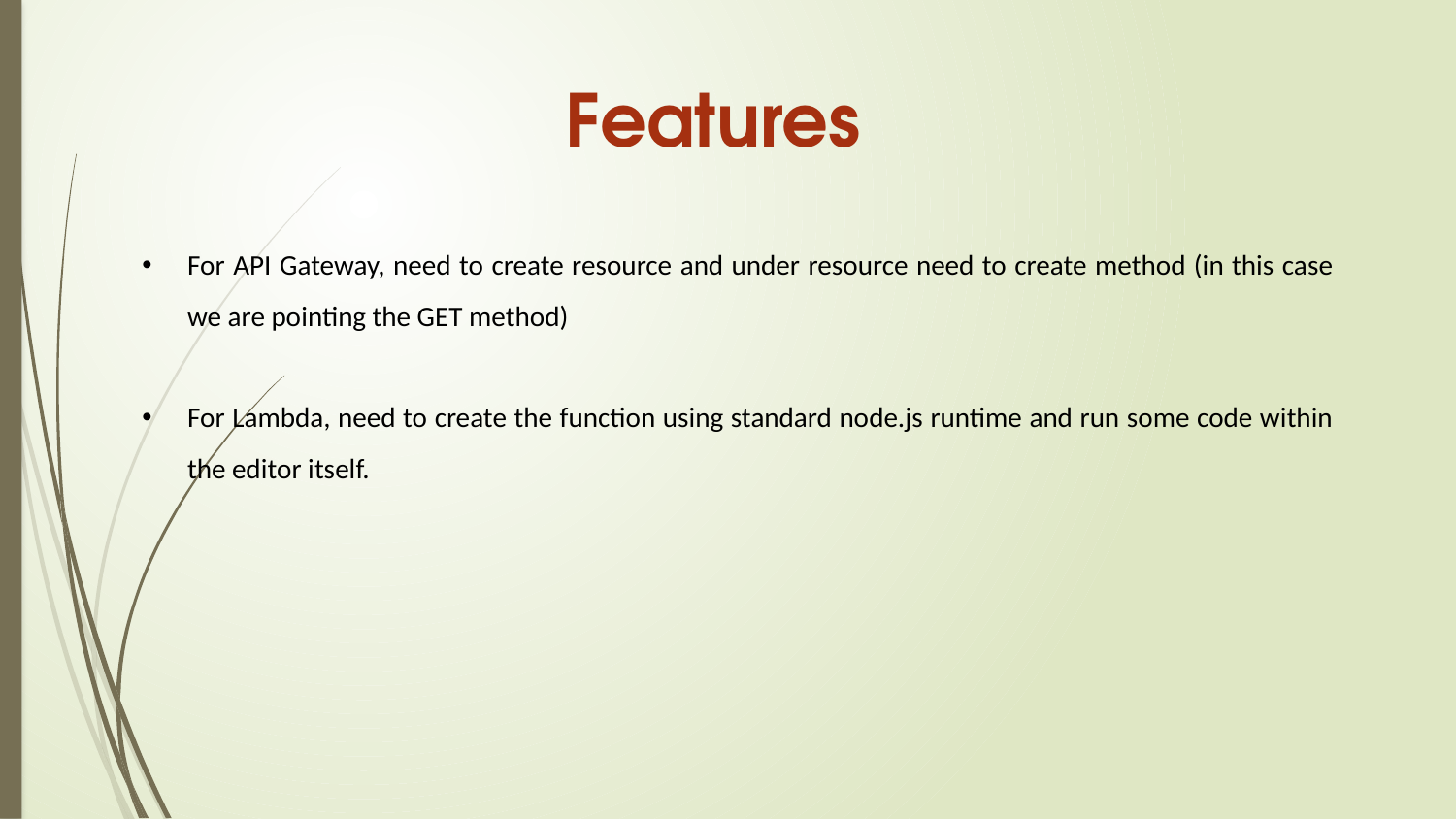

# Features
For API Gateway, need to create resource and under resource need to create method (in this case we are pointing the GET method)

For Lambda, need to create the function using standard node.js runtime and run some code within the editor itself.